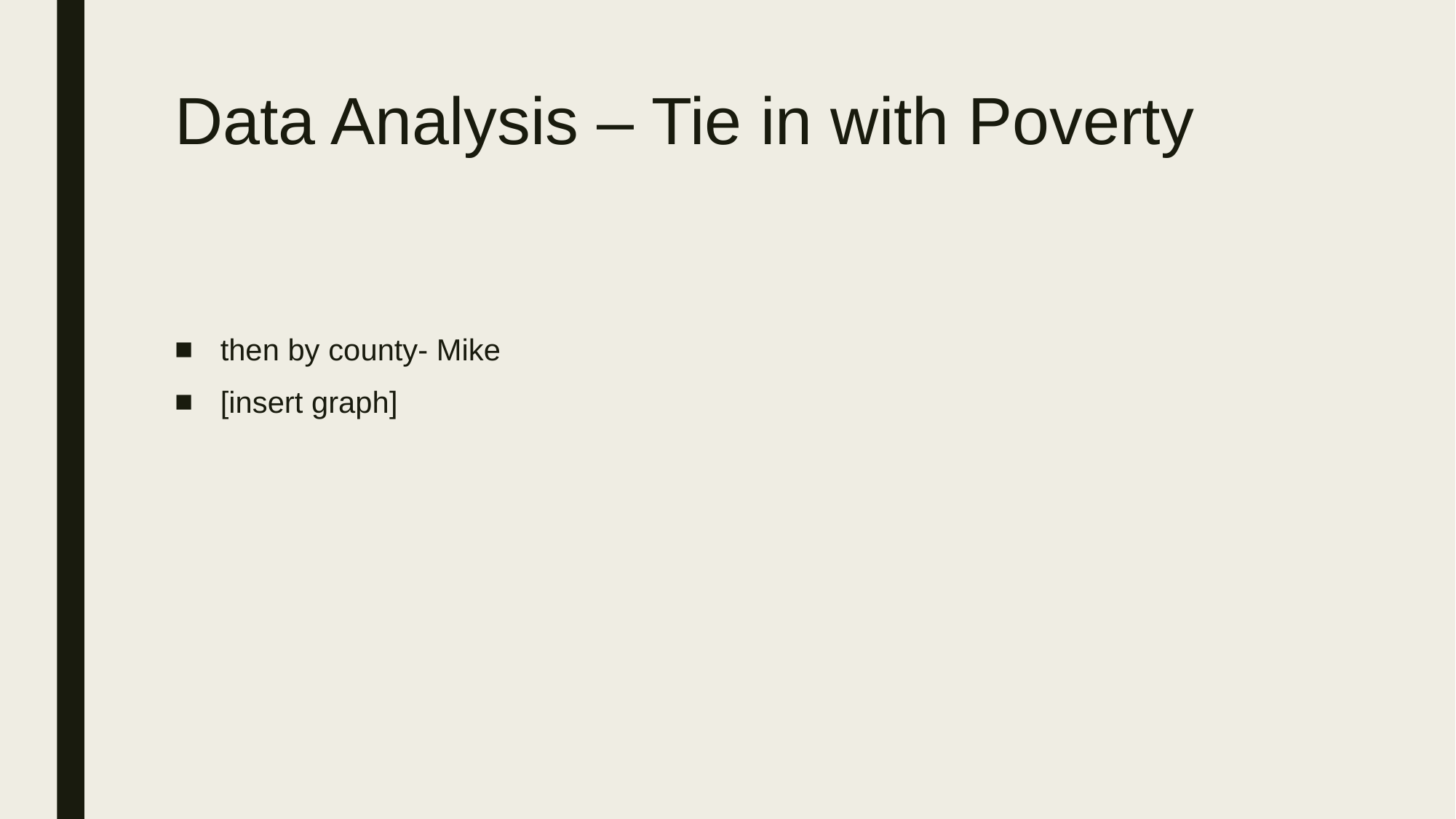

# Data Analysis – Tie in with Poverty

then by county- Mike
[insert graph]